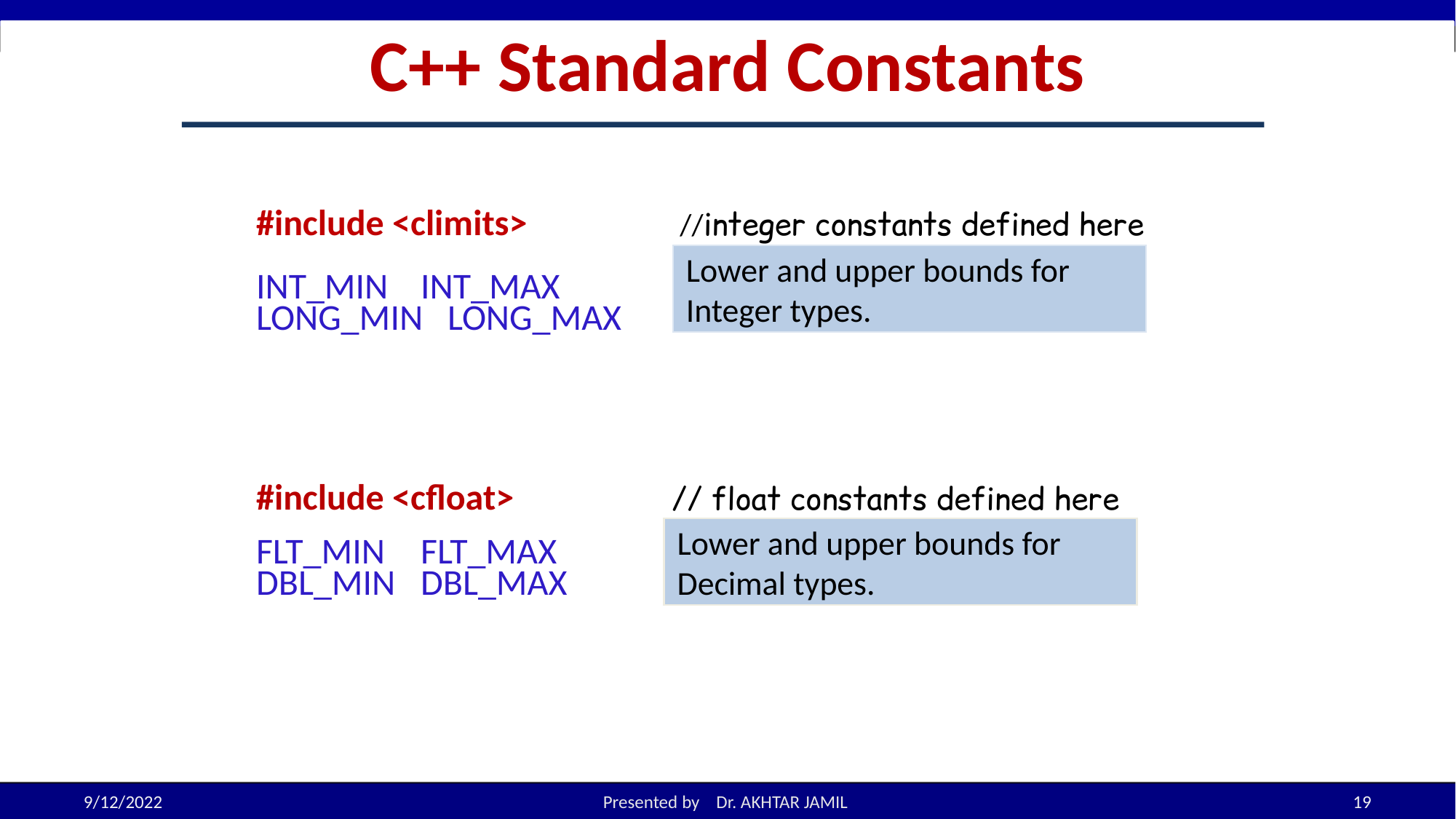

C++ Standard Constants

	#include <climits>        	     //integer constants defined here
	INT_MIN	INT_MAX
	LONG_MIN   LONG_MAX

	#include <cfloat>		    // float constants defined here
	FLT_MIN	FLT_MAX
	DBL_MIN	DBL_MAX

Lower and upper bounds for Integer types.
Lower and upper bounds for Decimal types.
9/12/2022
Presented by    Dr. AKHTAR JAMIL
19